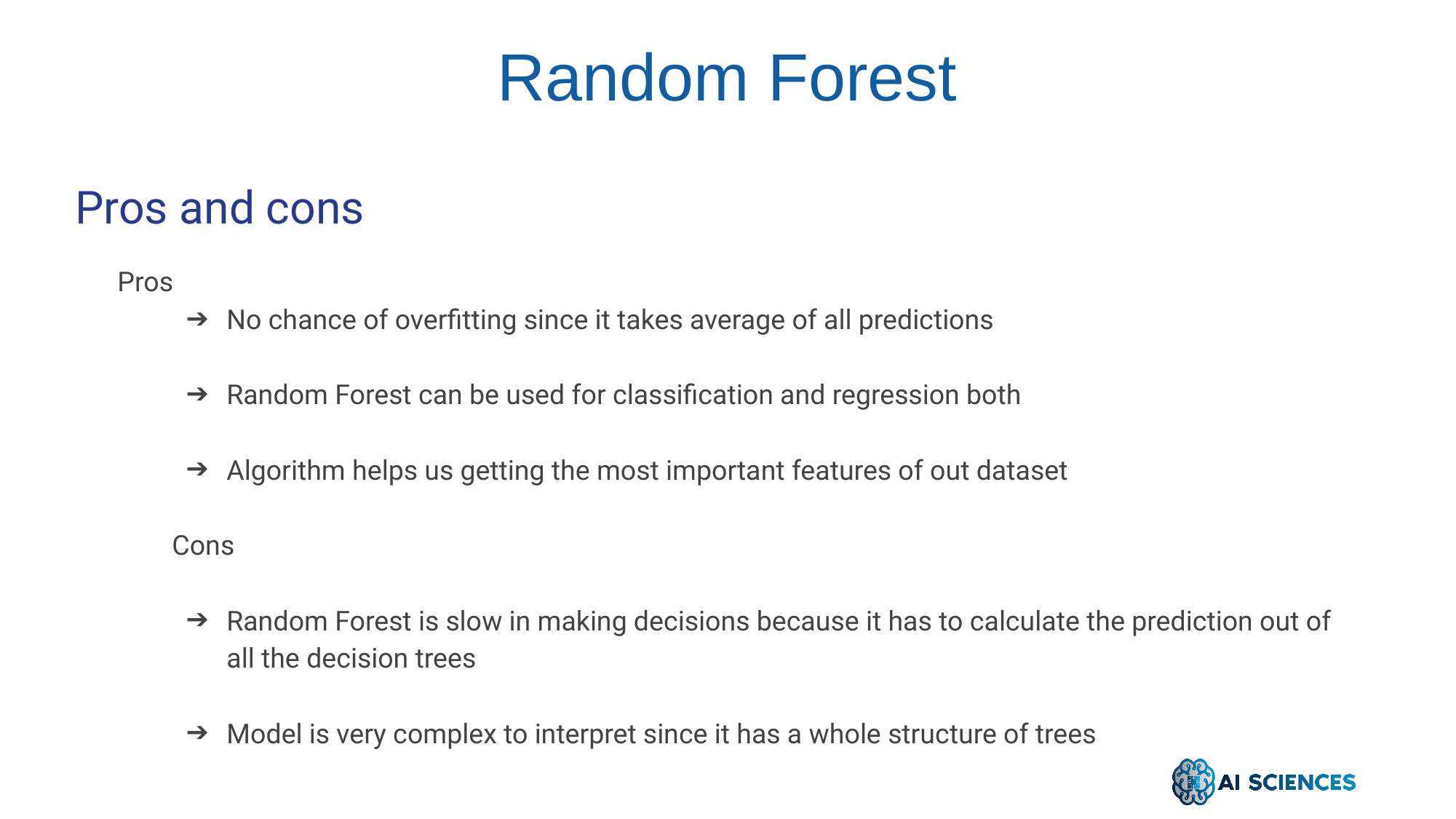

Random Forest
Pros and cons
Pros
No chance of overfitting since it takes average of all predictions

Random Forest can be used for classification and regression both

Algorithm helps us getting the most important features of out dataset

	Cons

Random Forest is slow in making decisions because it has to calculate the prediction out of all the decision trees

Model is very complex to interpret since it has a whole structure of trees